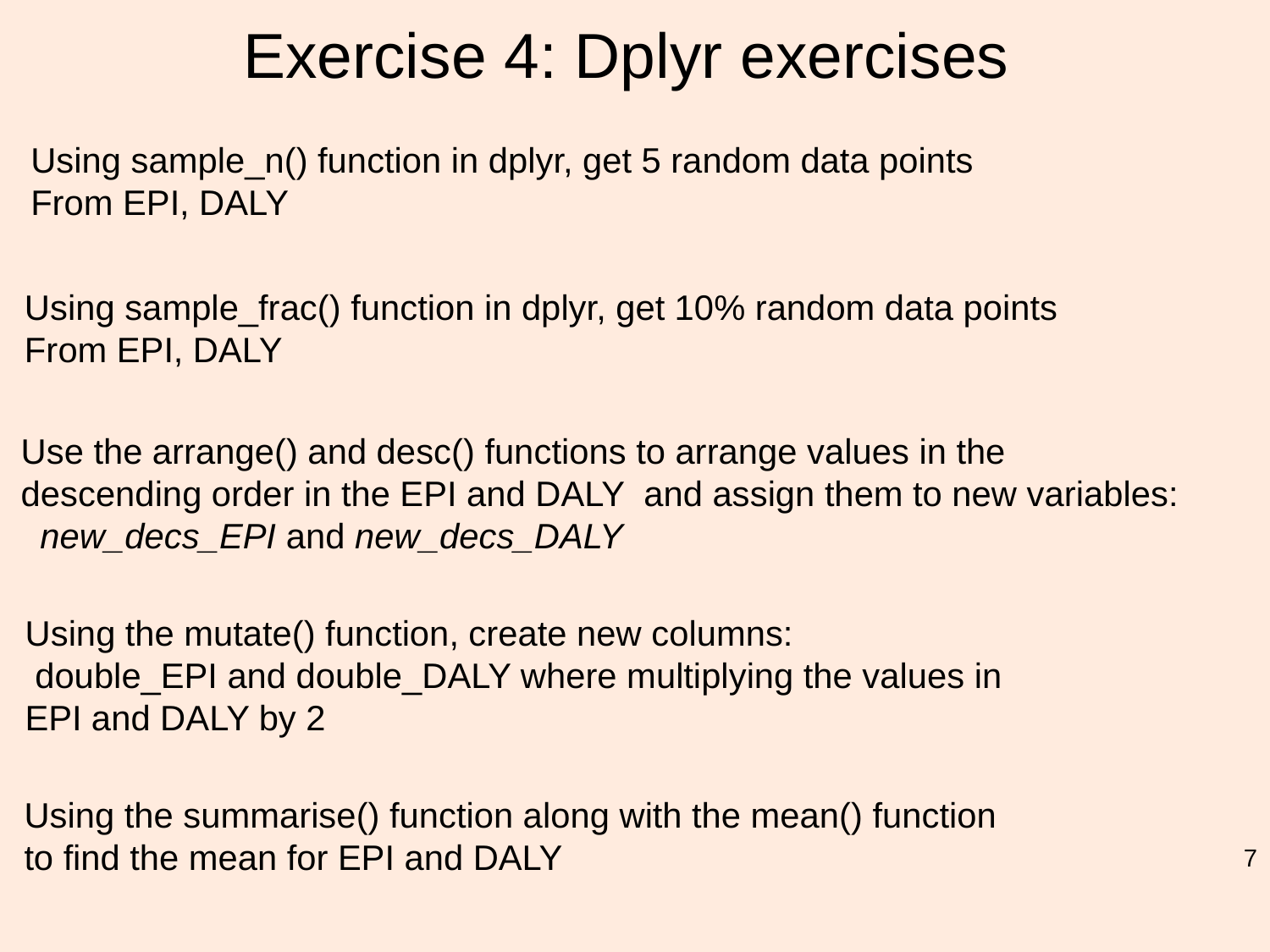

# Exercise 4: Dplyr exercises
Using sample_n() function in dplyr, get 5 random data points
From EPI, DALY
Using sample_frac() function in dplyr, get 10% random data points
From EPI, DALY

Use the arrange() and desc() functions to arrange values in the descending order in the EPI and DALY  and assign them to new variables:
  new_decs_EPI and new_decs_DALY
Using the mutate() function, create new columns:
 double_EPI and double_DALY where multiplying the values in
EPI and DALY by 2
Using the summarise() function along with the mean() function
to find the mean for EPI and DALY
7